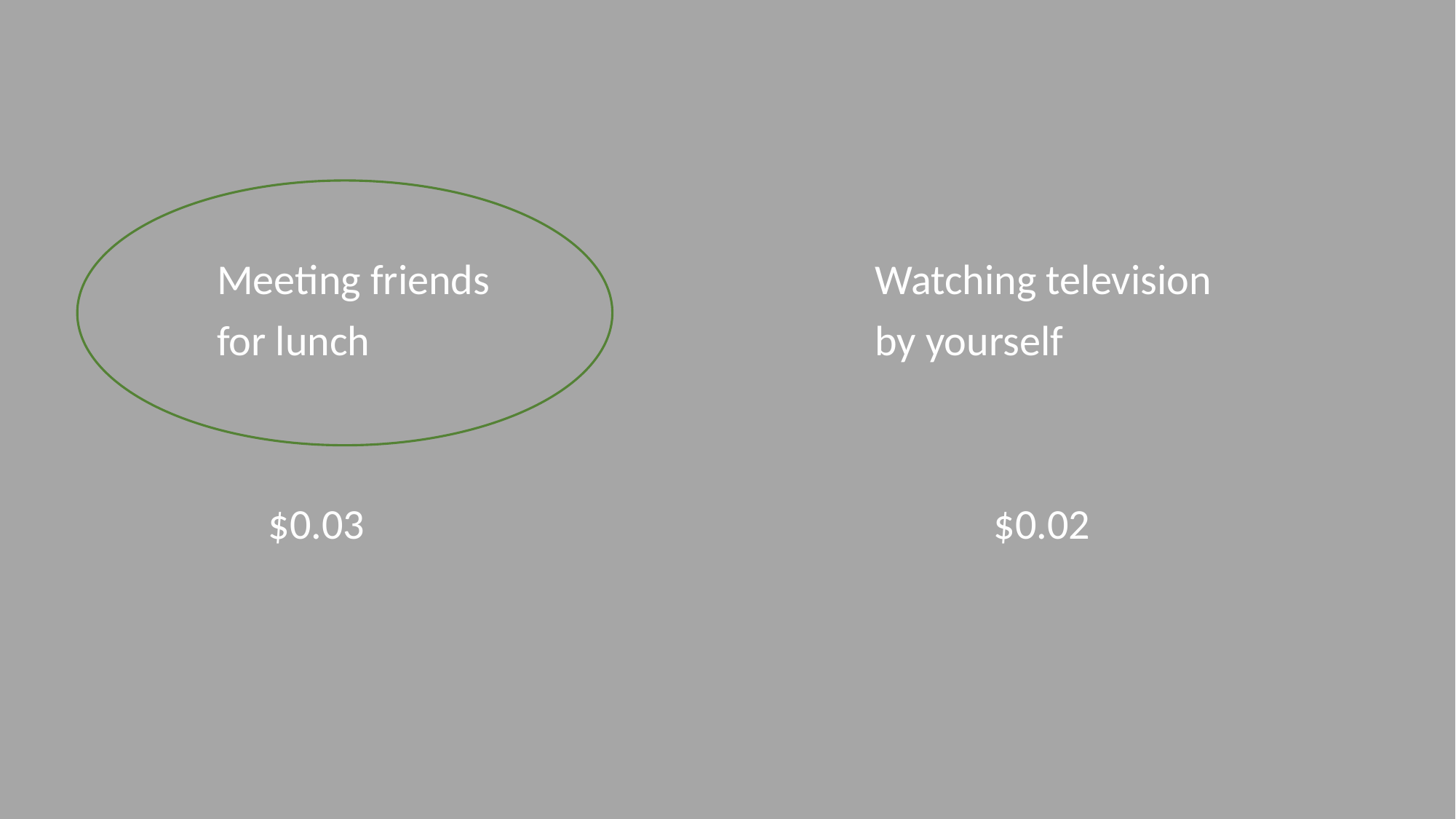

Meeting friends				Watching television
           for lunch					by yourself

	     $0.03				     		 $0.02